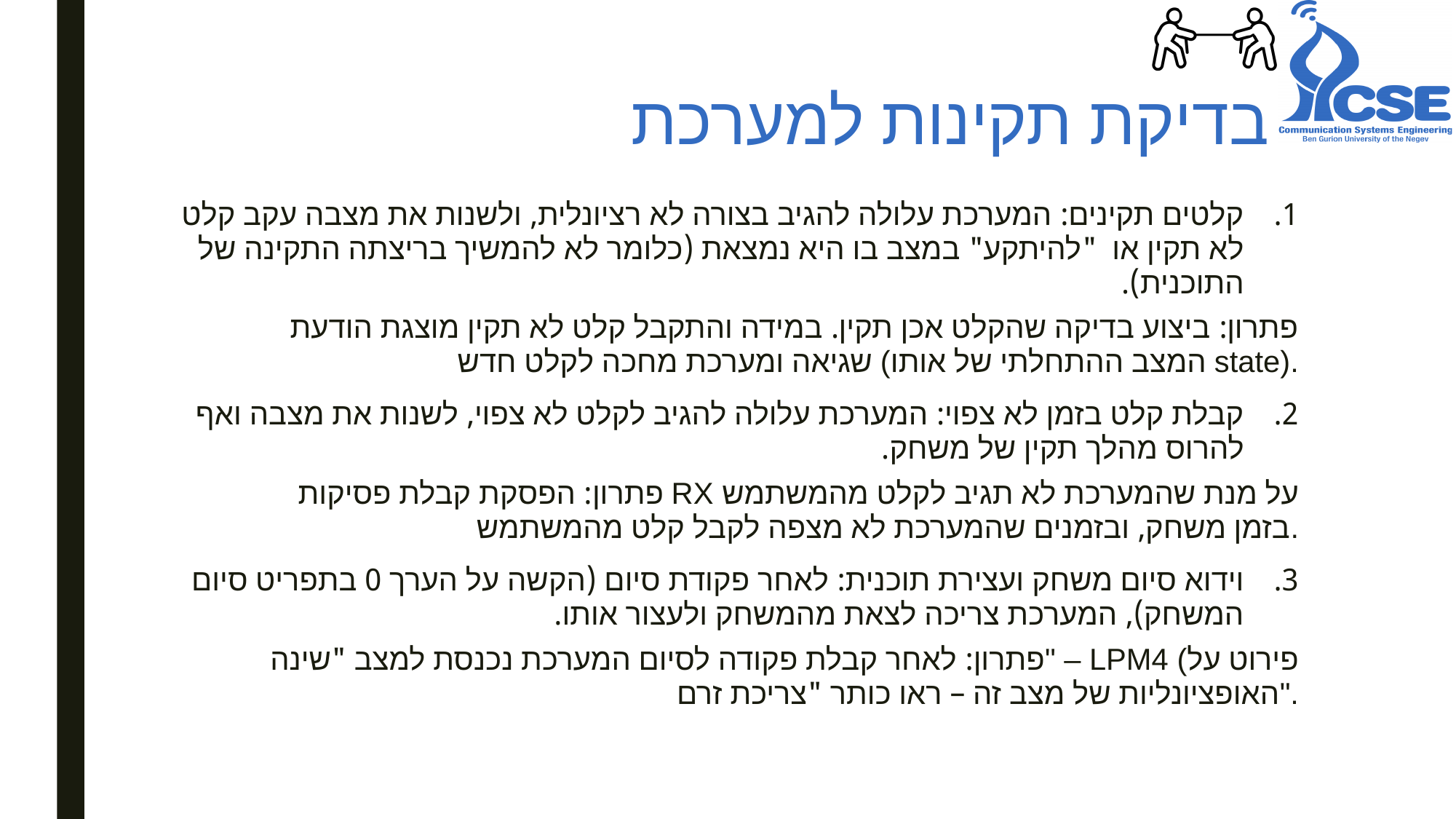

# בדיקת תקינות למערכת
קלטים תקינים: המערכת עלולה להגיב בצורה לא רציונלית, ולשנות את מצבה עקב קלט לא תקין או  "להיתקע" במצב בו היא נמצאת (כלומר לא להמשיך בריצתה התקינה של התוכנית).
פתרון: ביצוע בדיקה שהקלט אכן תקין. במידה והתקבל קלט לא תקין מוצגת הודעת שגיאה ומערכת מחכה לקלט חדש (המצב ההתחלתי של אותו state).
קבלת קלט בזמן לא צפוי: המערכת עלולה להגיב לקלט לא צפוי, לשנות את מצבה ואף להרוס מהלך תקין של משחק.
פתרון: הפסקת קבלת פסיקות RX על מנת שהמערכת לא תגיב לקלט מהמשתמש בזמן משחק, ובזמנים שהמערכת לא מצפה לקבל קלט מהמשתמש.
וידוא סיום משחק ועצירת תוכנית: לאחר פקודת סיום (הקשה על הערך 0 בתפריט סיום המשחק), המערכת צריכה לצאת מהמשחק ולעצור אותו.
פתרון: לאחר קבלת פקודה לסיום המערכת נכנסת למצב "שינה" – LPM4 (פירוט על האופציונליות של מצב זה – ראו כותר "צריכת זרם".